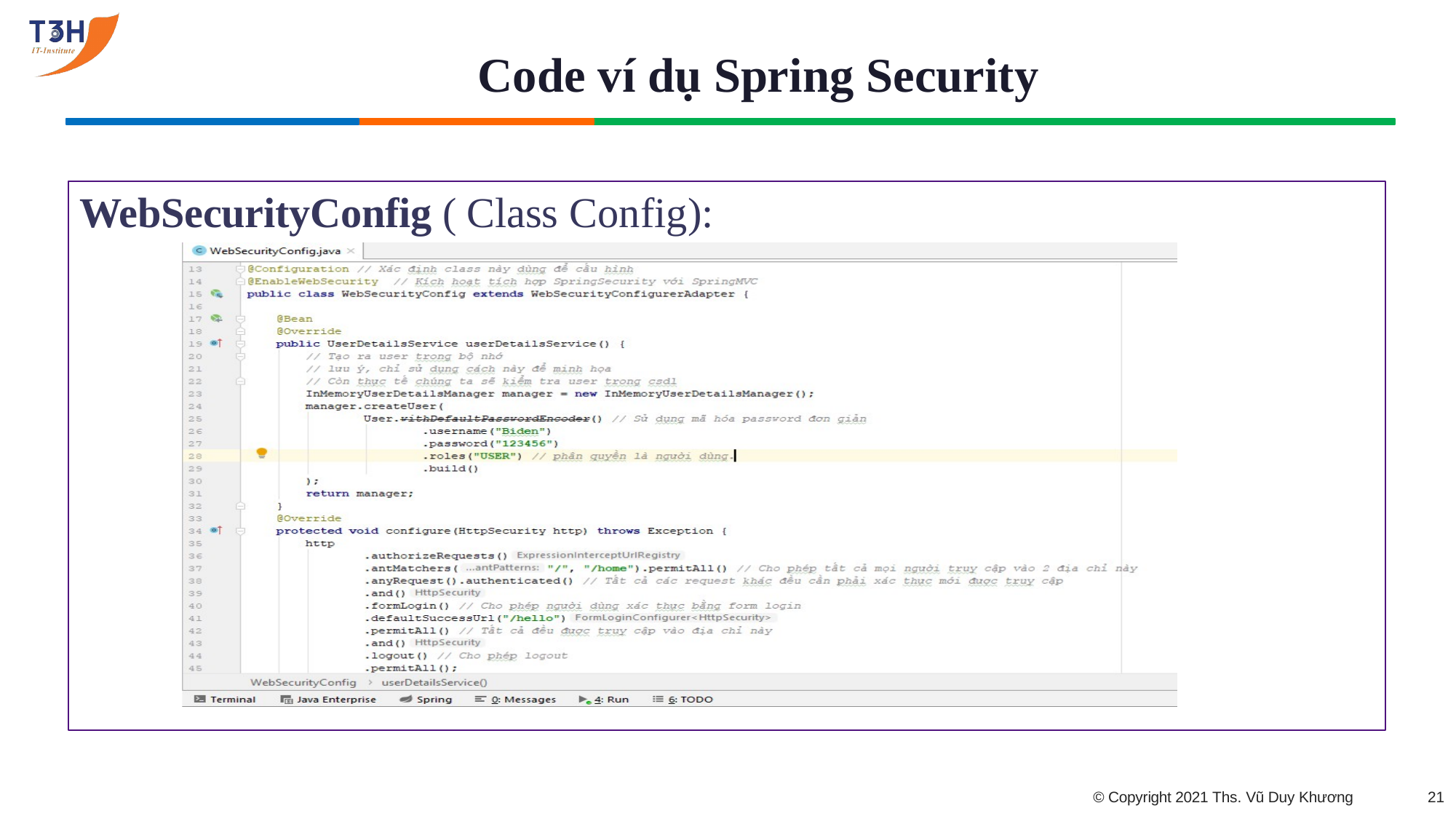

# Code ví dụ Spring Security

WebSecurityConfig ( Class Config):

© Copyright 2021 Ths. Vũ Duy Khương
21